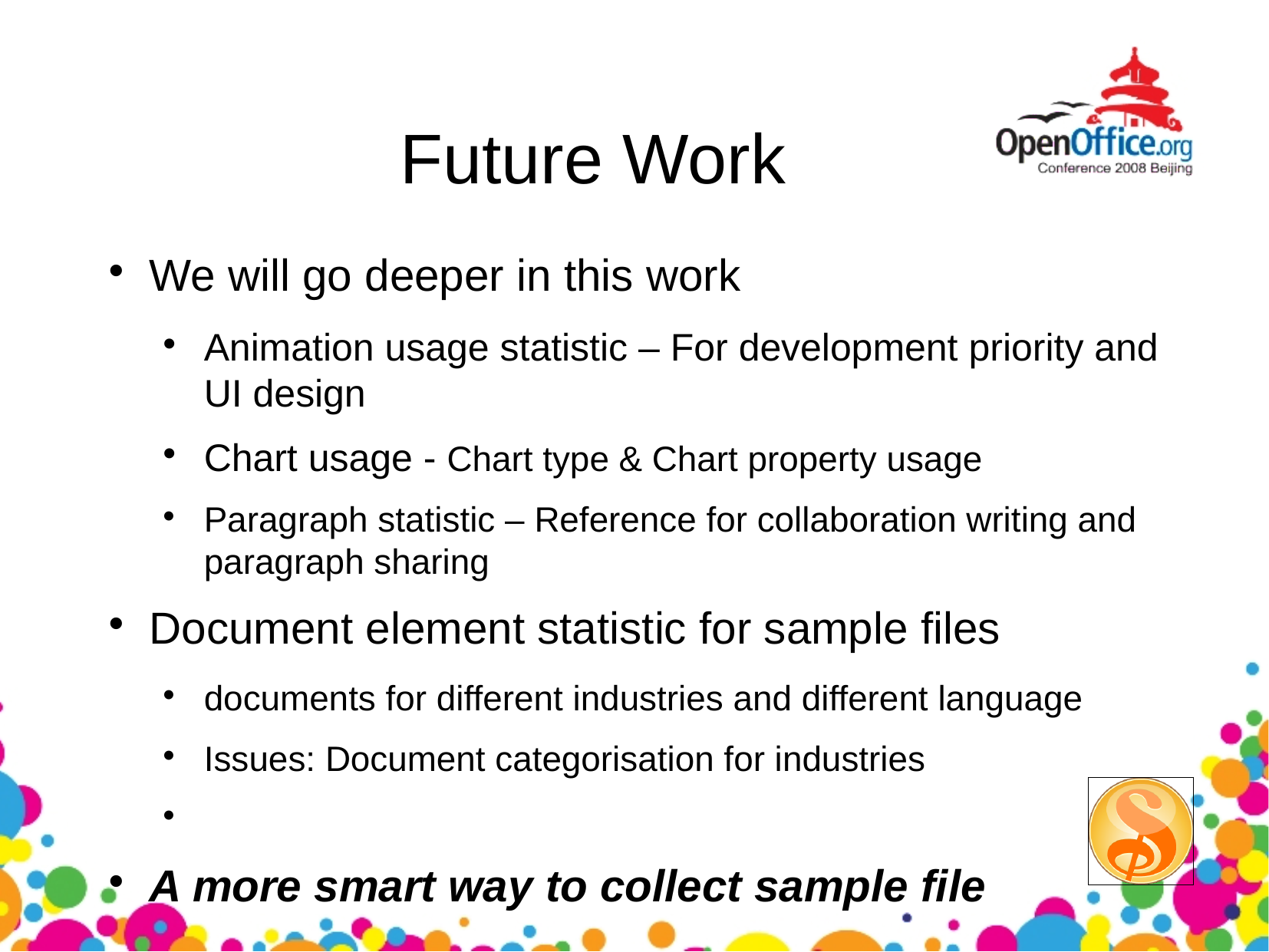

Future Work
We will go deeper in this work
Animation usage statistic – For development priority and UI design
Chart usage - Chart type & Chart property usage
Paragraph statistic – Reference for collaboration writing and paragraph sharing
Document element statistic for sample files
documents for different industries and different language
Issues: Document categorisation for industries

A more smart way to collect sample file